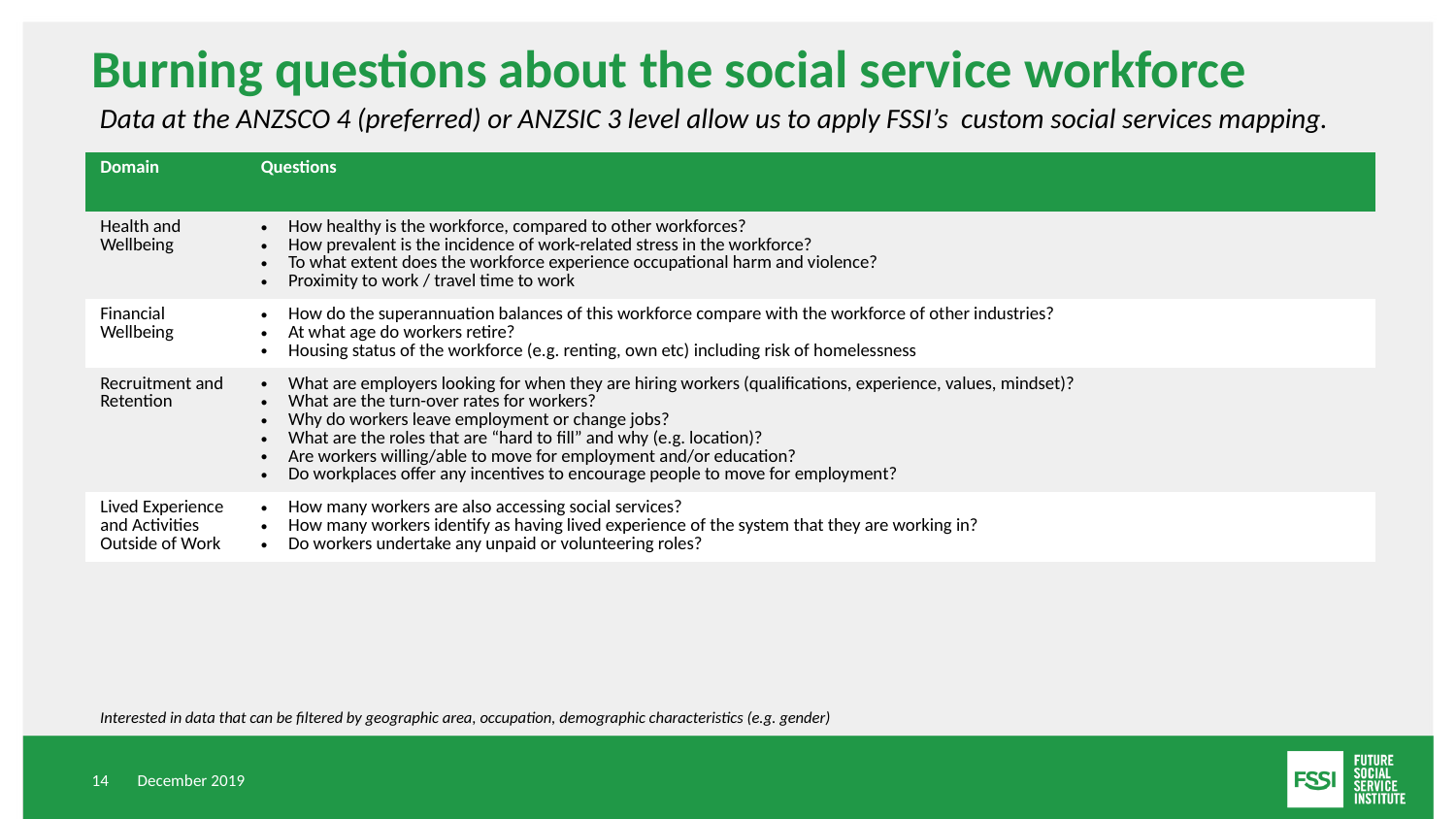

# Burning questions about the social service workforce
Data at the ANZSCO 4 (preferred) or ANZSIC 3 level allow us to apply FSSI’s  custom social services mapping.
| Domain | Questions |
| --- | --- |
| Health and Wellbeing | How healthy is the workforce, compared to other workforces? How prevalent is the incidence of work-related stress in the workforce? To what extent does the workforce experience occupational harm and violence? Proximity to work / travel time to work |
| Financial Wellbeing | How do the superannuation balances of this workforce compare with the workforce of other industries? At what age do workers retire? Housing status of the workforce (e.g. renting, own etc) including risk of homelessness |
| Recruitment and Retention | What are employers looking for when they are hiring workers (qualifications, experience, values, mindset)? What are the turn-over rates for workers? Why do workers leave employment or change jobs? What are the roles that are “hard to fill” and why (e.g. location)? Are workers willing/able to move for employment and/or education? Do workplaces offer any incentives to encourage people to move for employment? |
| Lived Experience and Activities Outside of Work | How many workers are also accessing social services? How many workers identify as having lived experience of the system that they are working in? Do workers undertake any unpaid or volunteering roles? |
Interested in data that can be filtered by geographic area, occupation, demographic characteristics (e.g. gender)
14
December 2019